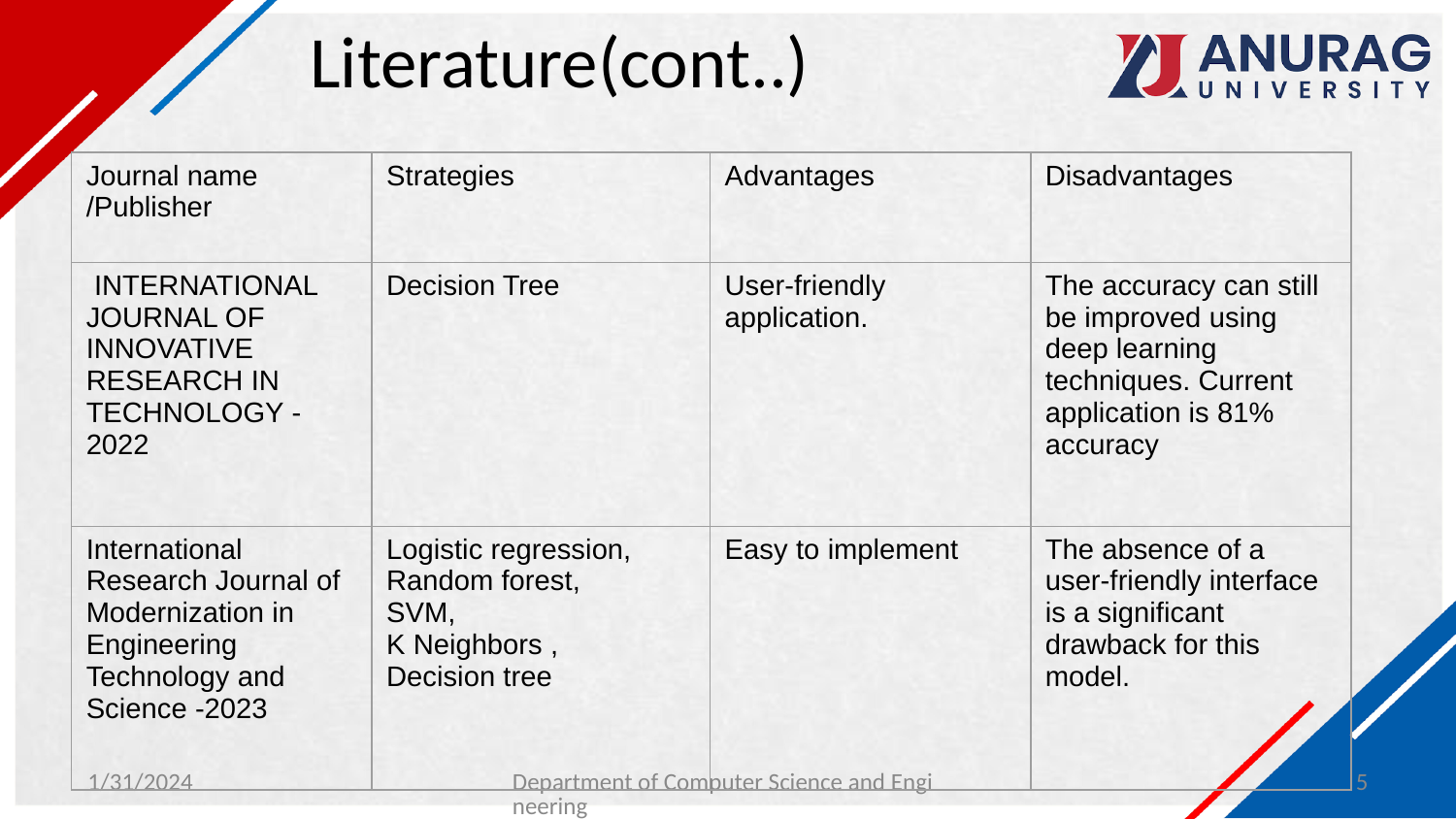

# Literature(cont..)
| Journal name /Publisher | Strategies | Advantages | Disadvantages |
| --- | --- | --- | --- |
| INTERNATIONAL JOURNAL OF INNOVATIVE RESEARCH IN TECHNOLOGY -2022 | Decision Tree | User-friendly application. | The accuracy can still be improved using deep learning techniques. Current application is 81% accuracy |
| International Research Journal of Modernization in Engineering Technology and Science -2023 | Logistic regression, Random forest, SVM, K Neighbors , Decision tree | Easy to implement | The absence of a user-friendly interface is a significant drawback for this model. |

1/31/2024
Department of Computer Science and Engineering
5